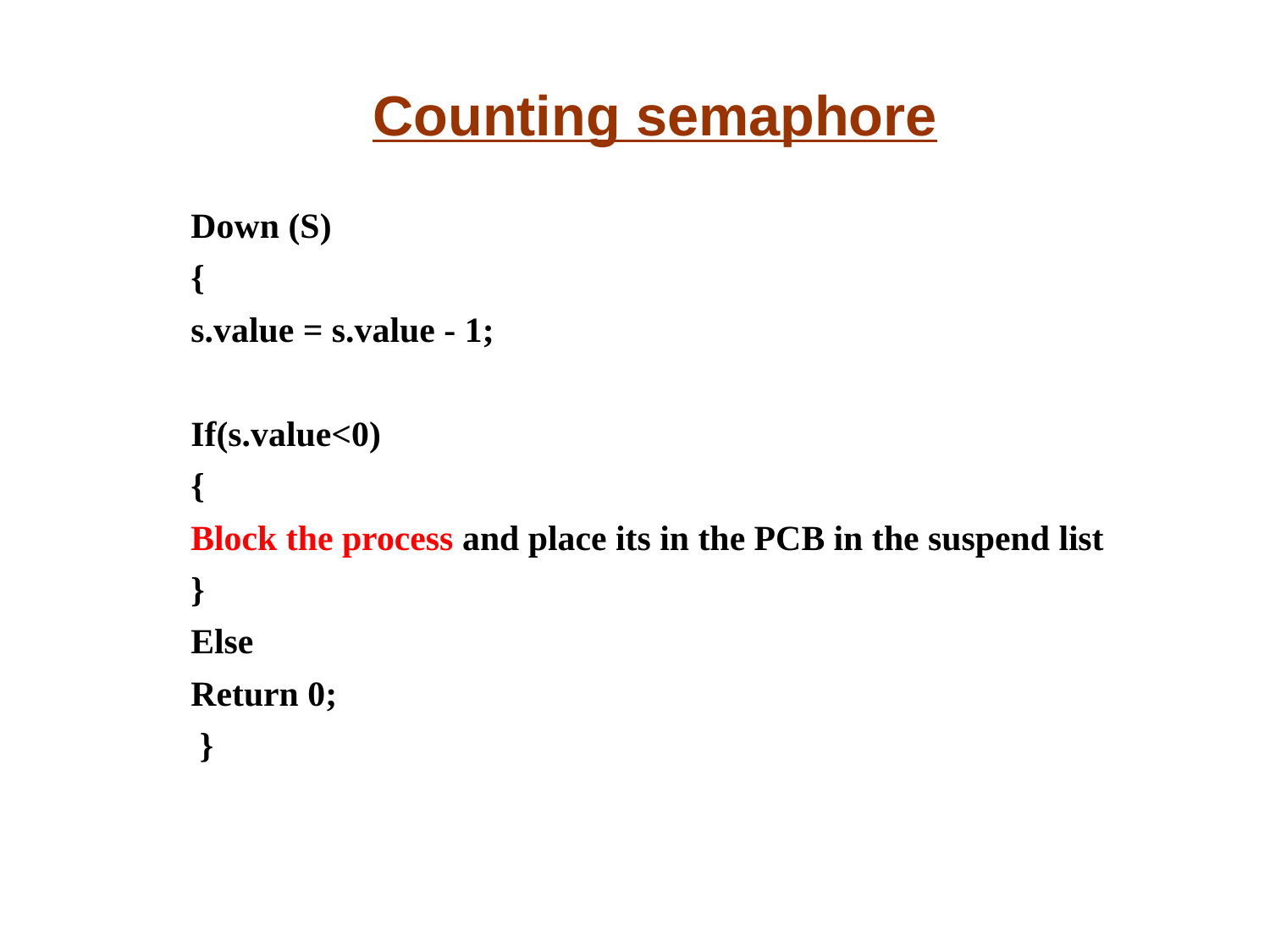

# Counting semaphore
Down (S)
{
s.value = s.value - 1;

If(s.value<0)
{
Block the process and place its in the PCB in the suspend list
}
Else
Return 0;
 }